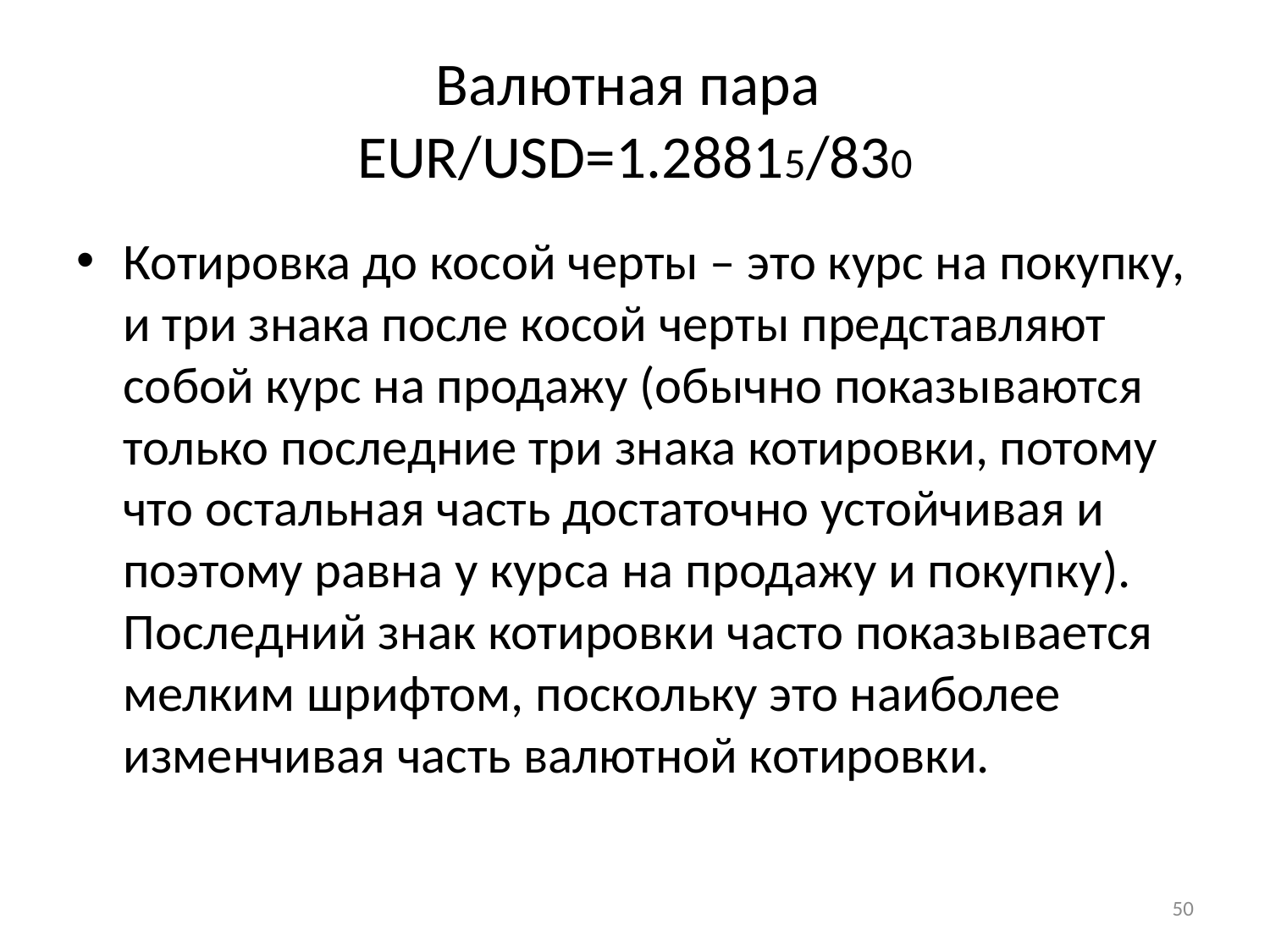

# Валютная пара EUR/USD=1.28815/830
Котировка до косой черты – это курс на покупку, и три знака после косой черты представляют собой курс на продажу (обычно показываются только последние три знака котировки, потому что остальная часть достаточно устойчивая и поэтому равна у курса на продажу и покупку). Последний знак котировки часто показывается мелким шрифтом, поскольку это наиболее изменчивая часть валютной котировки.

50